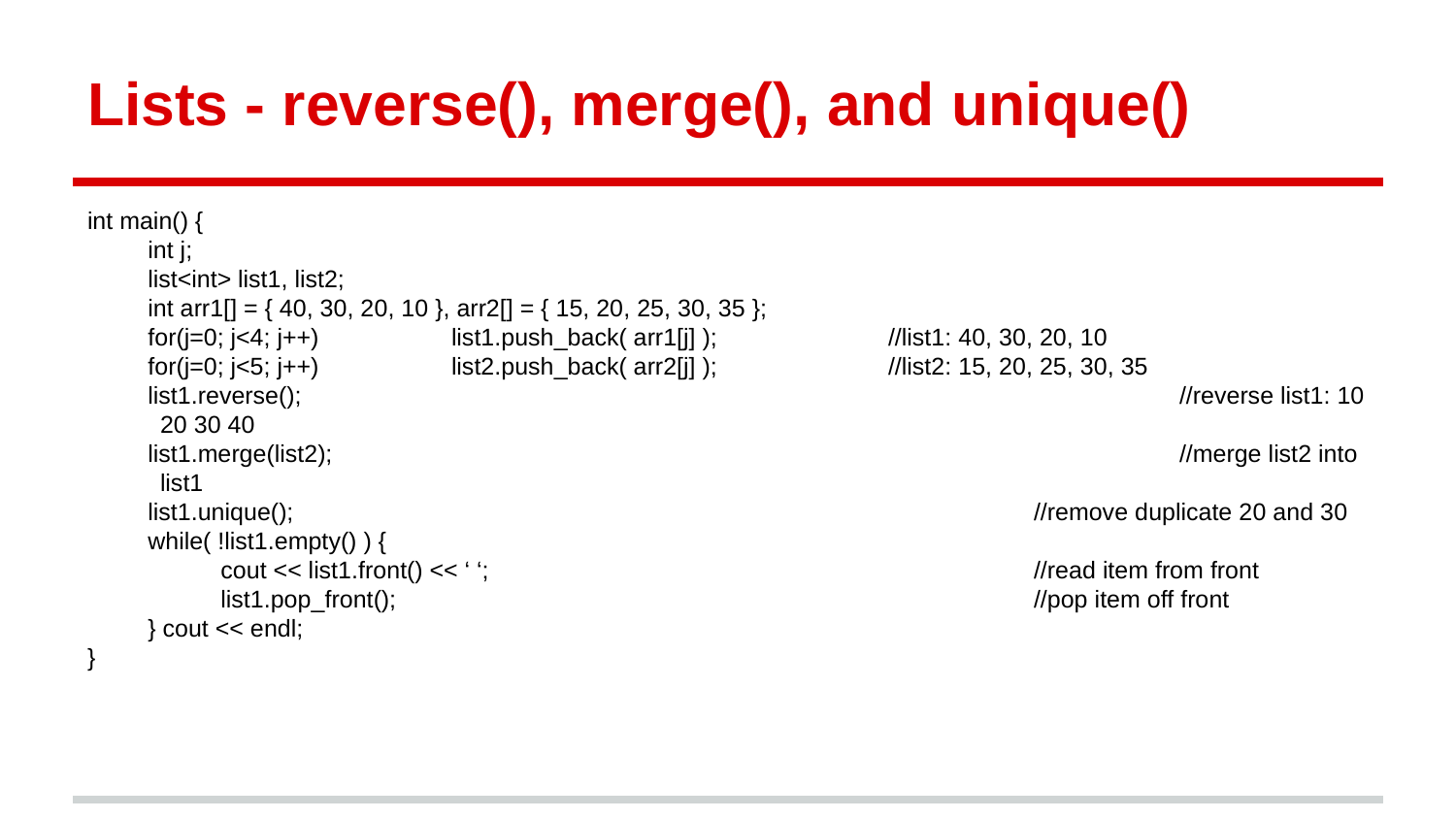

# Lists - reverse(), merge(), and unique()
int main() {
int j;
list<int> list1, list2;
int arr1[] = { 40, 30, 20, 10 }, arr2[] = { 15, 20, 25, 30, 35 };
for(j=0; j<4; j++) 	list1.push_back( arr1[j] ); 		//list1: 40, 30, 20, 10
for(j=0; j<5; j++) 	list2.push_back( arr2[j] ); 		//list2: 15, 20, 25, 30, 35
list1.reverse(); 						//reverse list1: 10 20 30 40
list1.merge(list2); 						//merge list2 into list1
list1.unique(); 						//remove duplicate 20 and 30
while( !list1.empty() ) {
cout << list1.front() << ‘ ‘; 				//read item from front
list1.pop_front(); 					//pop item off front
} cout << endl;
}